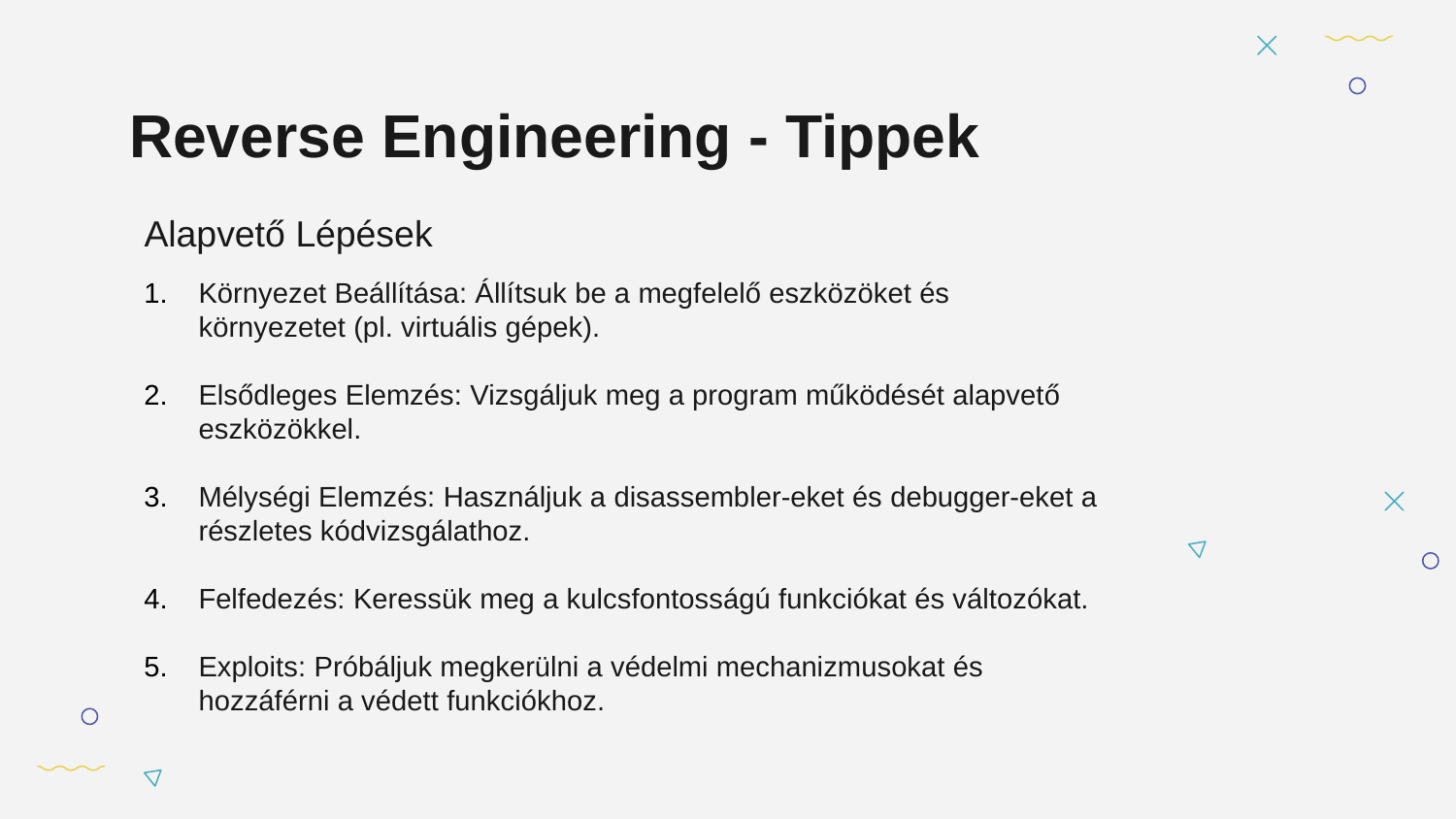

# Reverse Engineering - Tippek
Alapvető Lépések
Környezet Beállítása: Állítsuk be a megfelelő eszközöket és környezetet (pl. virtuális gépek).

Elsődleges Elemzés: Vizsgáljuk meg a program működését alapvető eszközökkel.

Mélységi Elemzés: Használjuk a disassembler-eket és debugger-eket a részletes kódvizsgálathoz.

Felfedezés: Keressük meg a kulcsfontosságú funkciókat és változókat.

Exploits: Próbáljuk megkerülni a védelmi mechanizmusokat és hozzáférni a védett funkciókhoz.